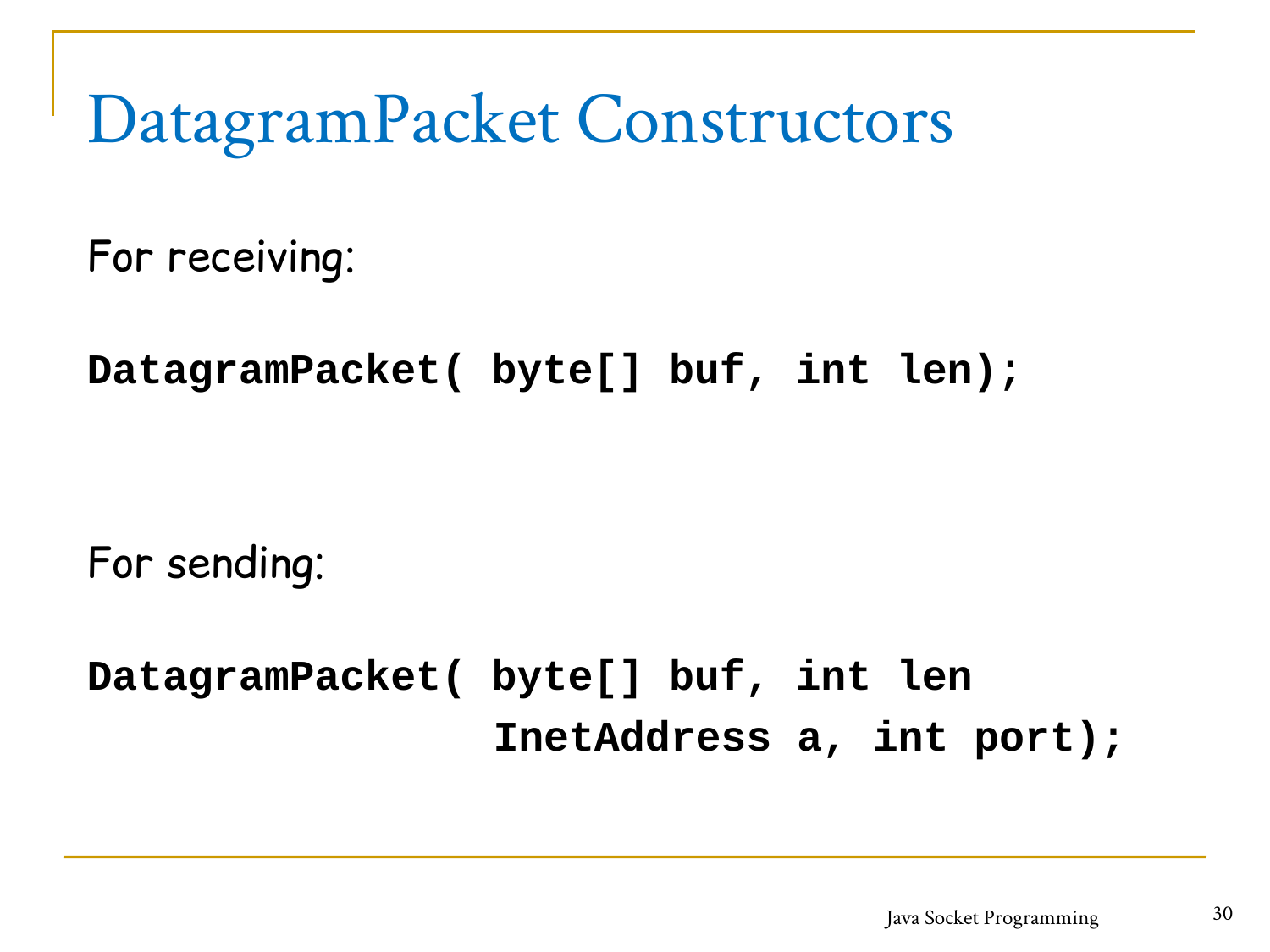

# DatagramPacket Constructors
For receiving:

DatagramPacket( byte[] buf, int len);
For sending:

DatagramPacket( byte[] buf, int len
InetAddress a, int port);
Java Socket Programming
30